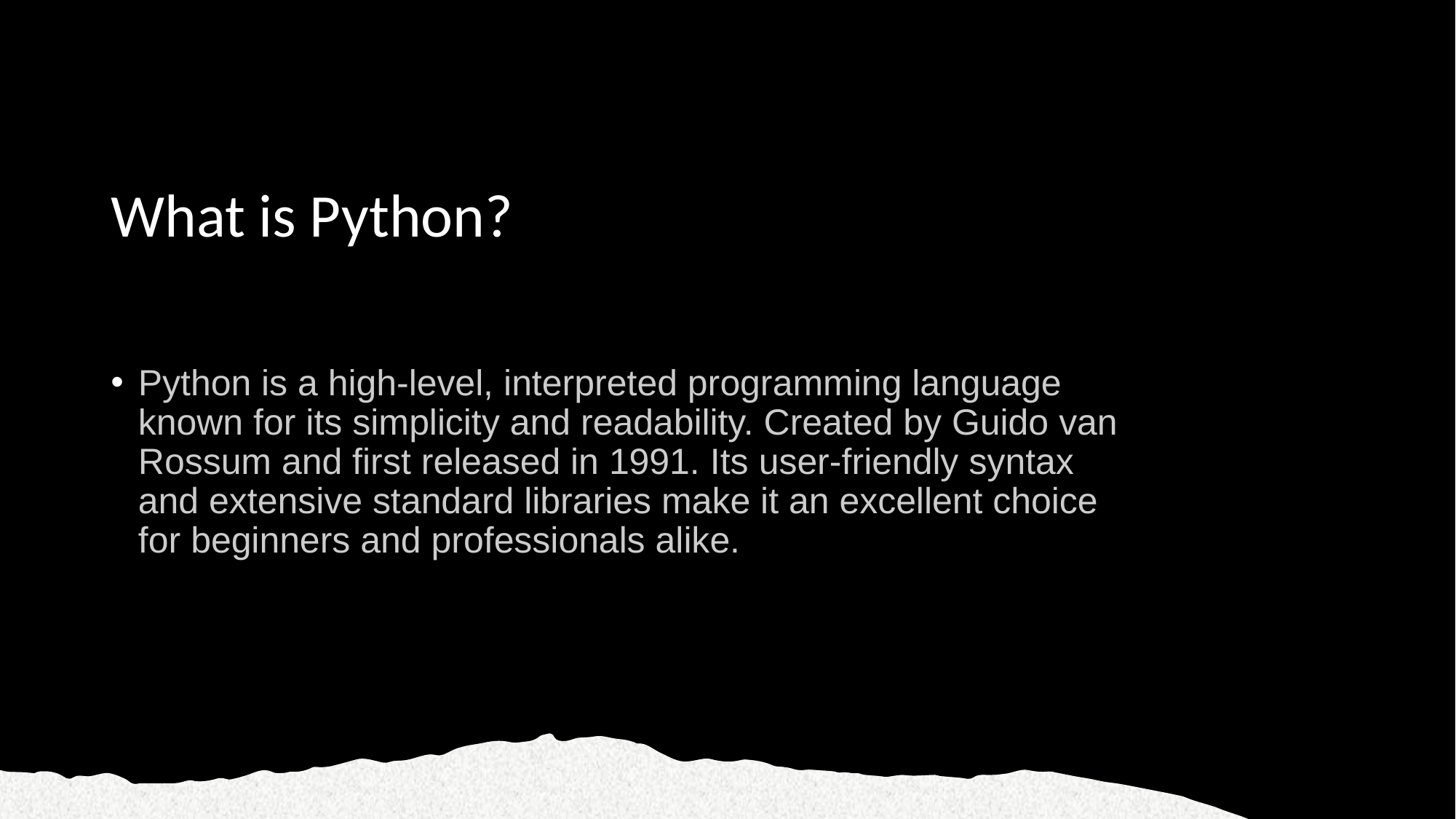

# What is Python?
Python is a high-level, interpreted programming language known for its simplicity and readability. Created by Guido van Rossum and first released in 1991. Its user-friendly syntax and extensive standard libraries make it an excellent choice for beginners and professionals alike.